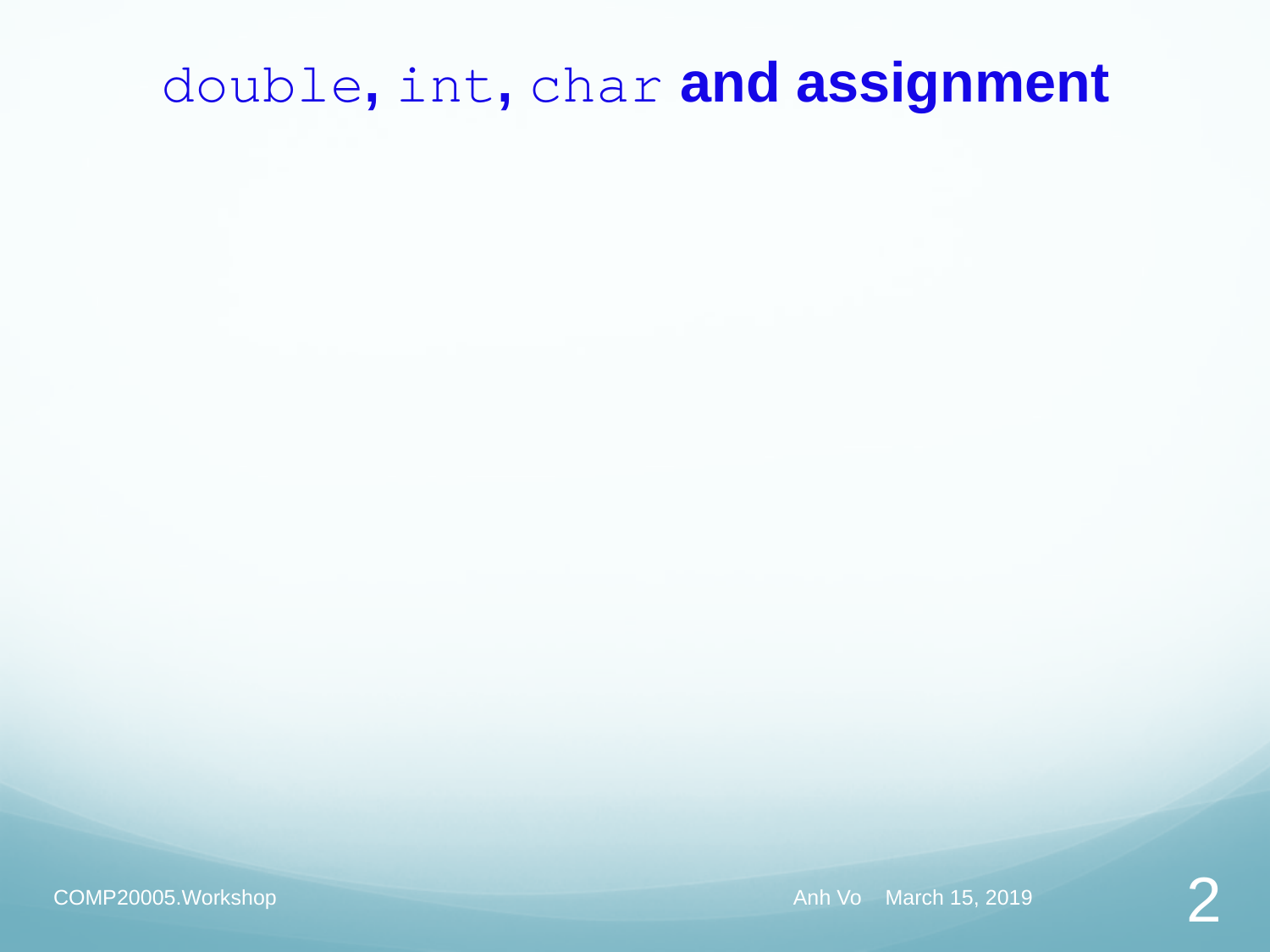

# double, int, char and assignment

COMP20005.Workshop
Anh Vo    March 15, 2019
2